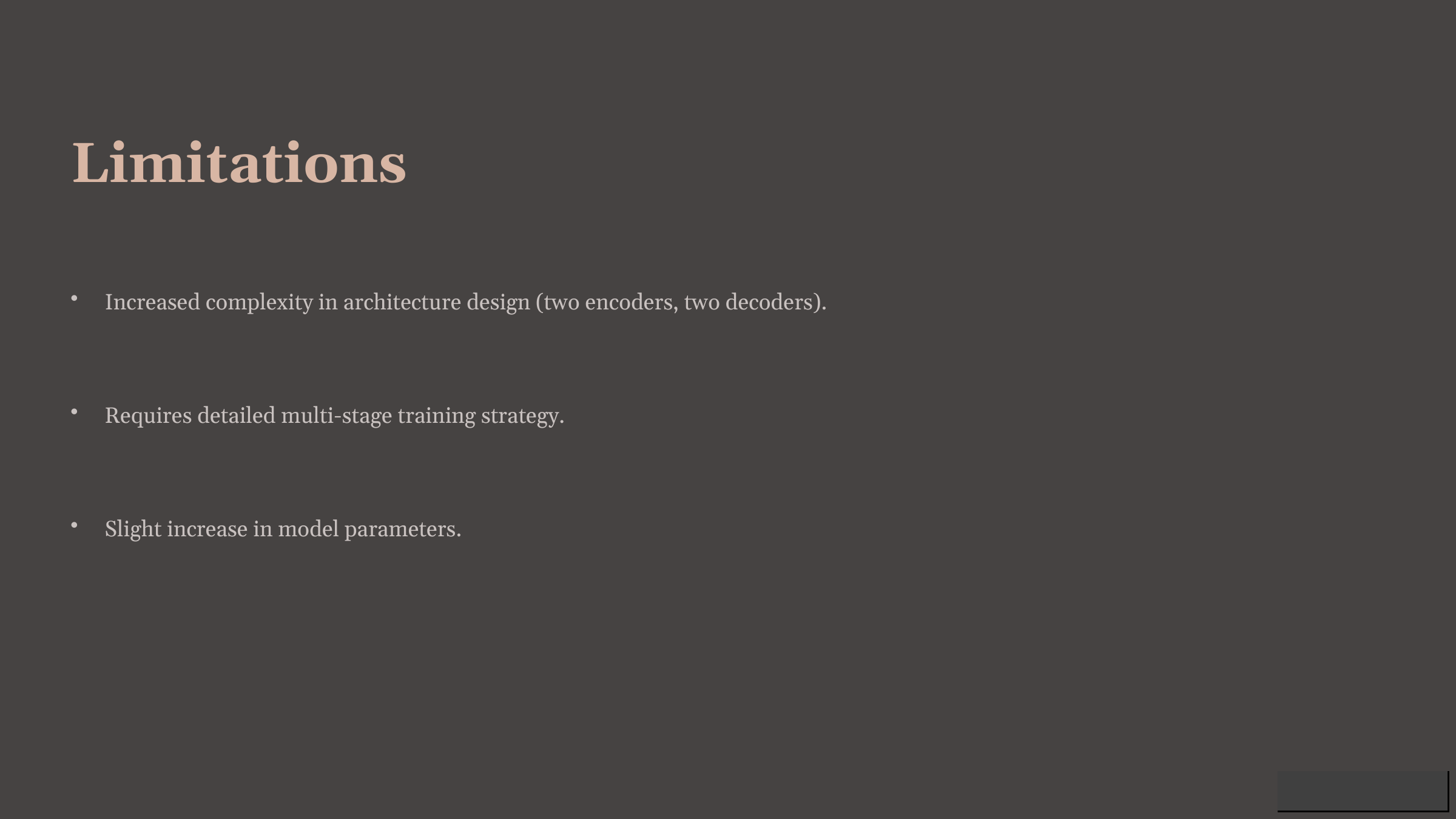

Limitations
Increased complexity in architecture design (two encoders, two decoders).
Requires detailed multi-stage training strategy.
Slight increase in model parameters.